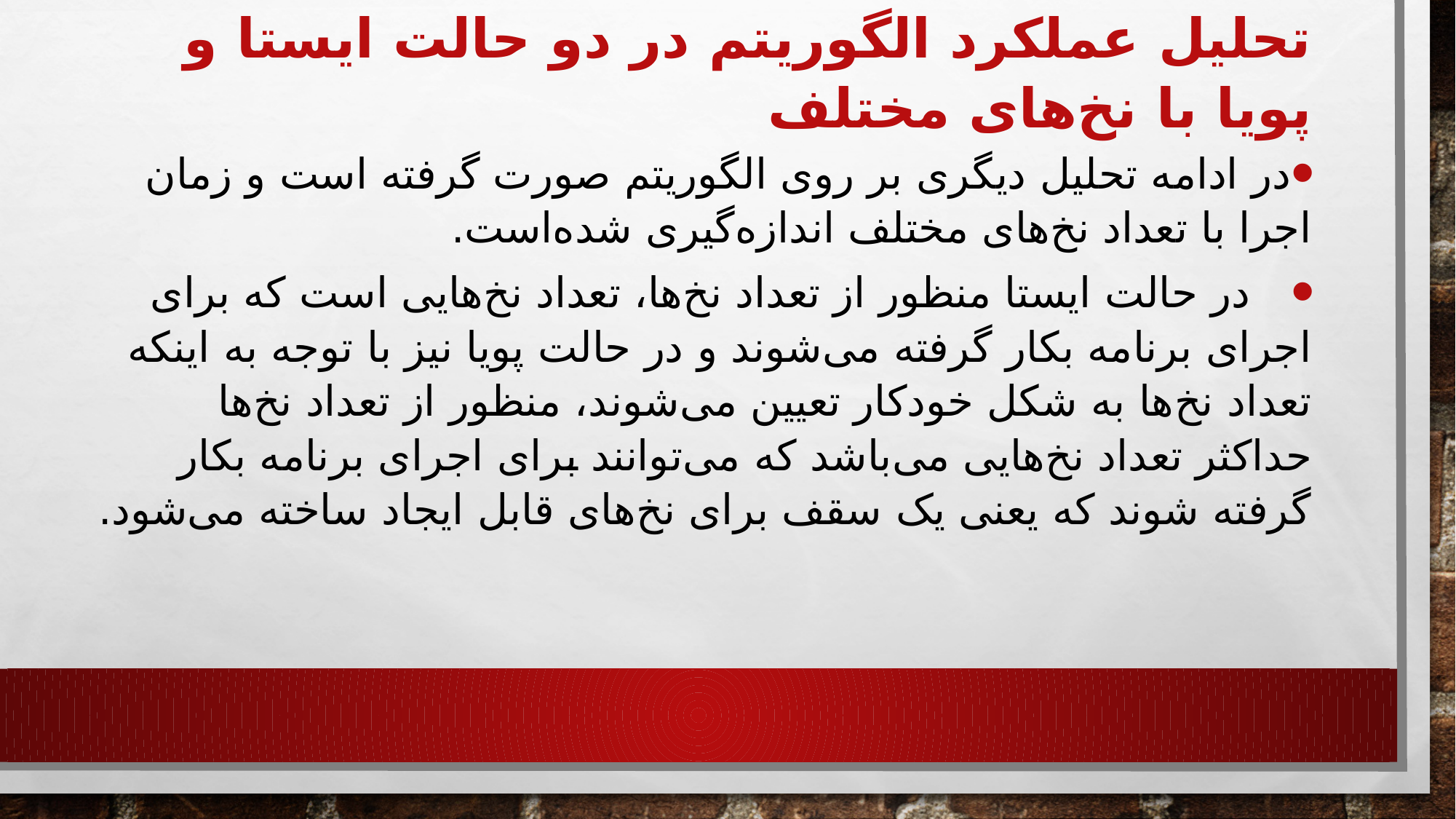

# تحلیل عملکرد الگوریتم در دو حالت ایستا و پویا با نخ‌های مختلف
در ادامه تحلیل دیگری بر روی الگوریتم صورت گرفته‌ است و زمان اجرا با تعداد نخ‌های مختلف اندازه‌گیری شده‌است.
   در حالت ایستا منظور از تعداد نخ‌ها، تعداد نخ‌هایی است که برای اجرای برنامه بکار گرفته می‌شوند و در حالت پویا نیز با توجه به اینکه تعداد نخ‌ها به شکل خودکار تعیین می‌شوند، منظور از تعداد نخ‌ها حداکثر تعداد نخ‌هایی می‌باشد که می‌توانند برای اجرای برنامه بکار گرفته شوند که یعنی یک سقف برای نخ‌های قابل ایجاد ساخته می‌شود.